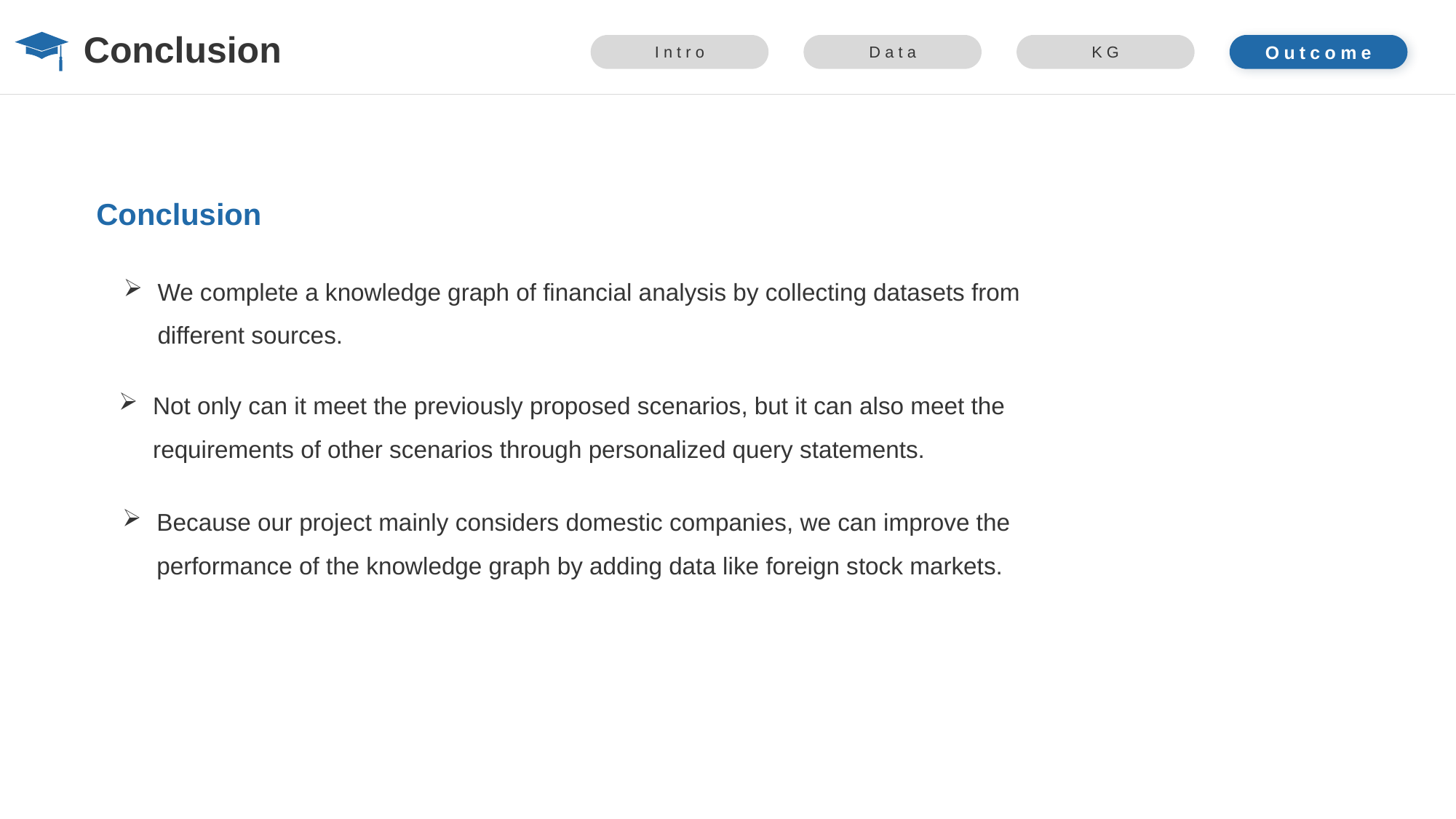

# Conclusion

Outcome
Intro
Data
KG
Conclusion
We complete a knowledge graph of financial analysis by collecting datasets from different sources.
Not only can it meet the previously proposed scenarios, but it can also meet the requirements of other scenarios through personalized query statements.
Because our project mainly considers domestic companies, we can improve the performance of the knowledge graph by adding data like foreign stock markets.
17